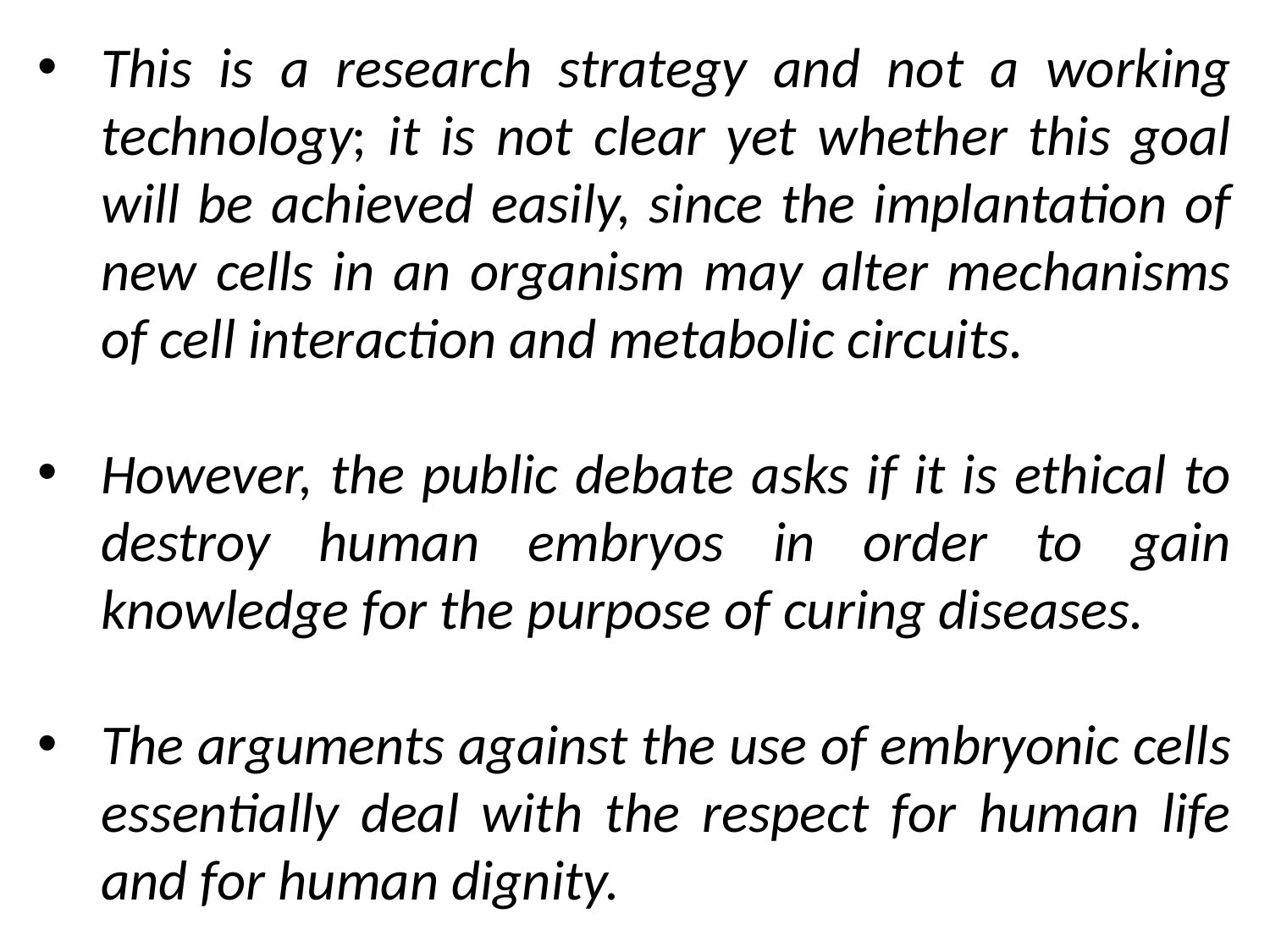

This is a research strategy and not a working technology; it is not clear yet whether this goal will be achieved easily, since the implantation of new cells in an organism may alter mechanisms of cell interaction and metabolic circuits.

However, the public debate asks if it is ethical to destroy human embryos in order to gain knowledge for the purpose of curing diseases.

The arguments against the use of embryonic cells essentially deal with the respect for human life and for human dignity.